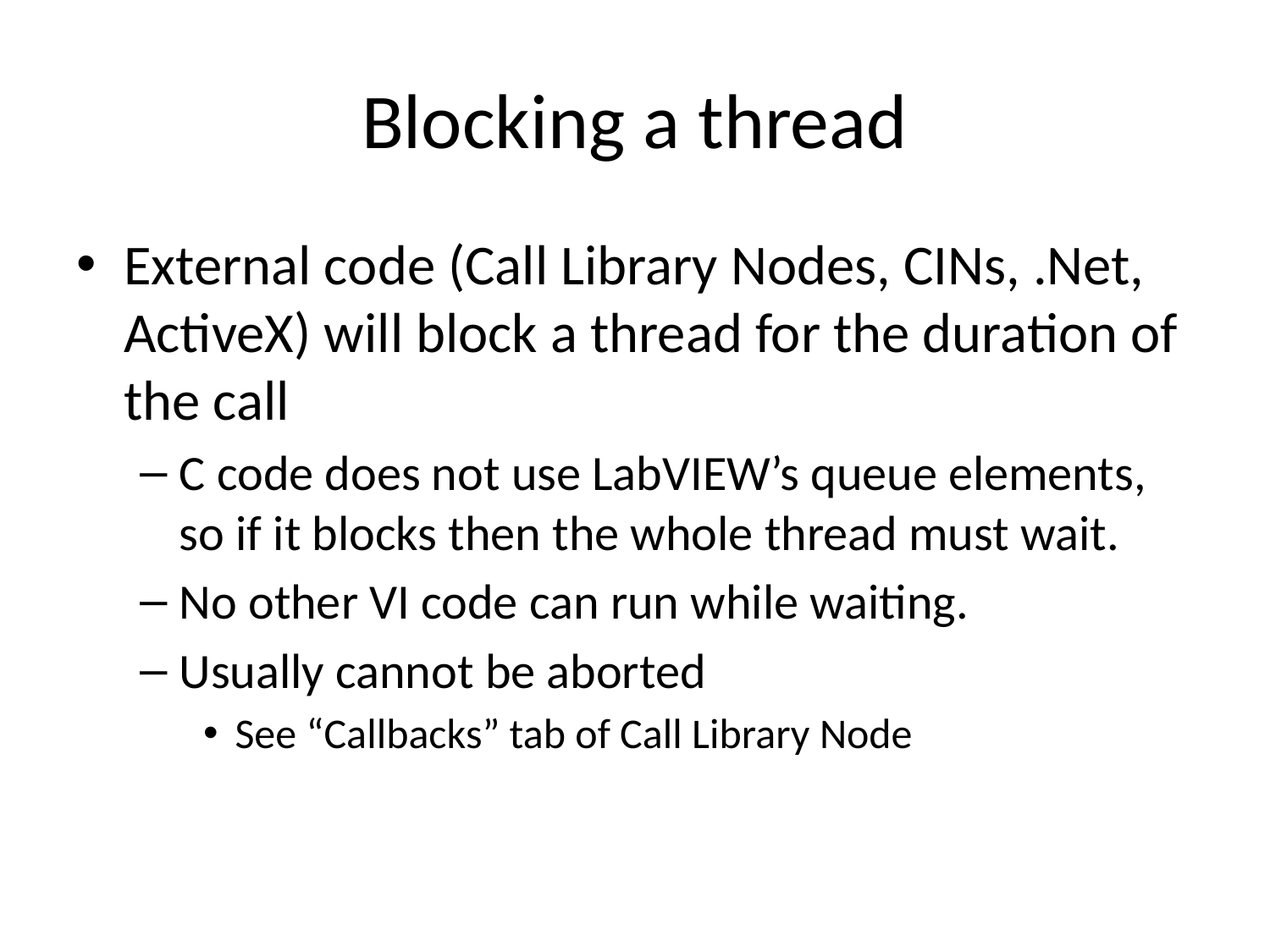

# Blocking a thread
External code (Call Library Nodes, CINs, .Net, ActiveX) will block a thread for the duration of the call
C code does not use LabVIEW’s queue elements, so if it blocks then the whole thread must wait.
No other VI code can run while waiting.
Usually cannot be aborted
See “Callbacks” tab of Call Library Node